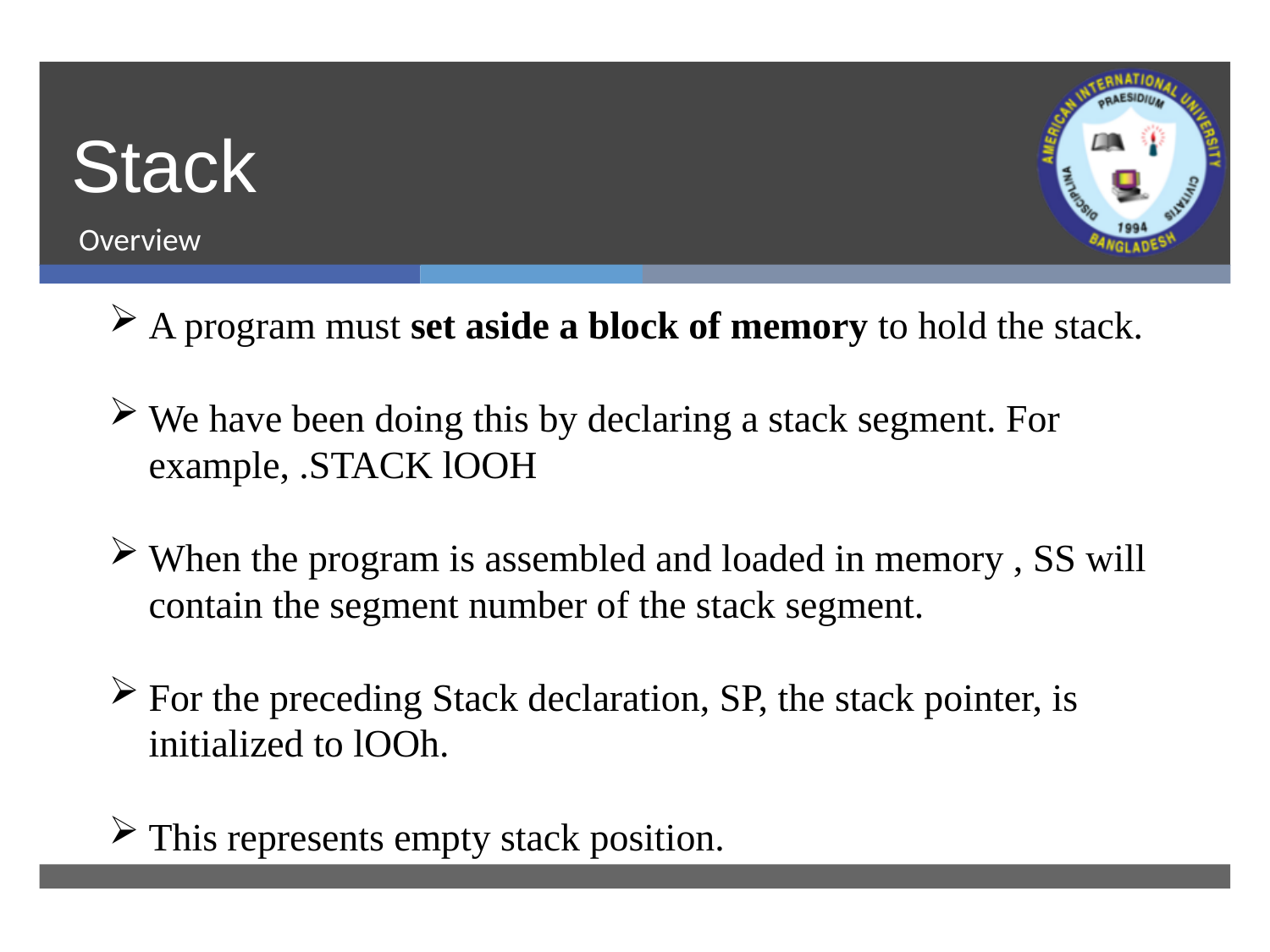

# Stack
Overview
A program must set aside a block of memory to hold the stack.

We have been doing this by declaring a stack segment. For example, .STACK lOOH

When the program is assembled and loaded in memory , SS will contain the segment number of the stack segment.

For the preceding Stack declaration, SP, the stack pointer, is initialized to lOOh.

This represents empty stack position.